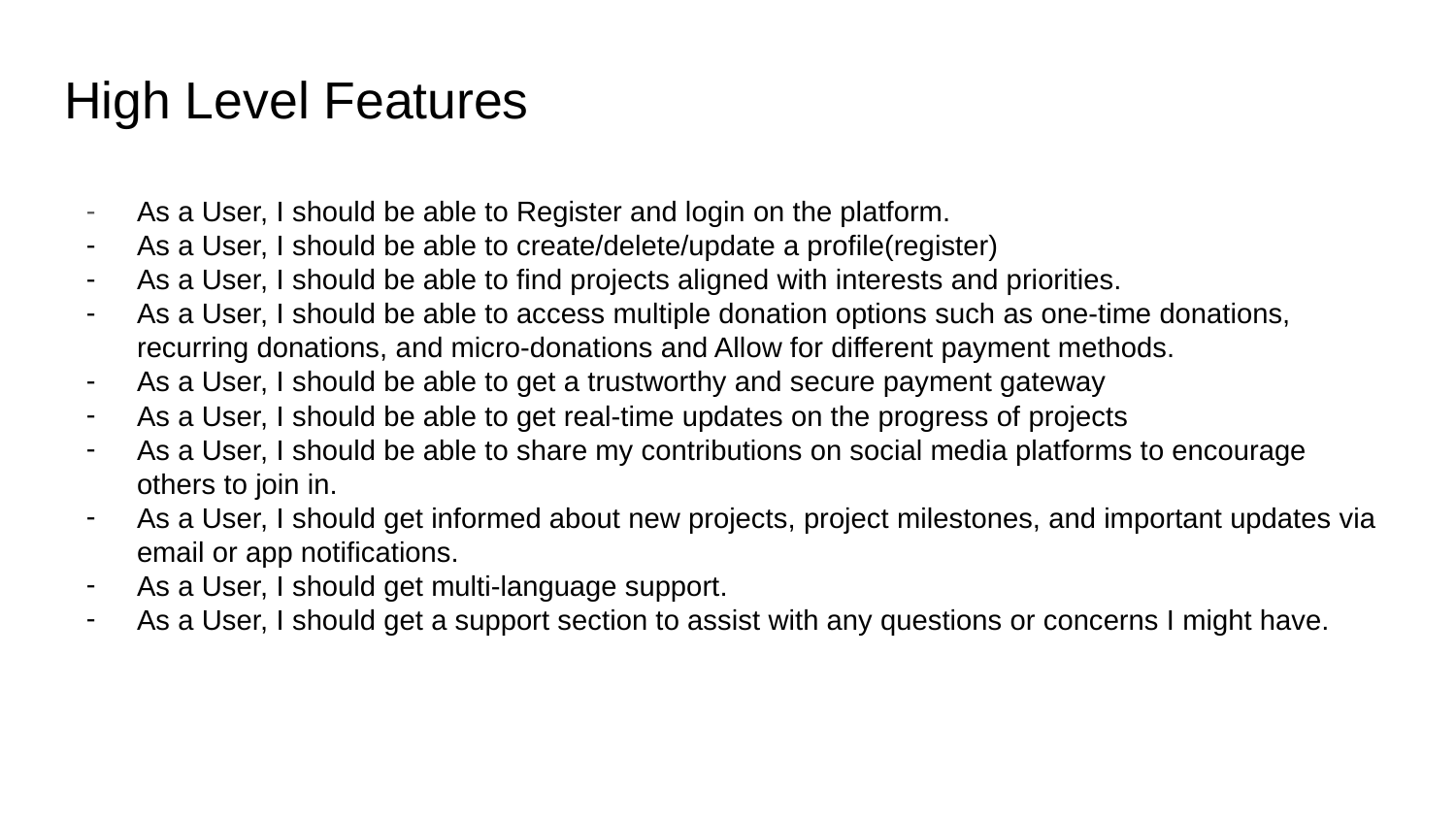

# High Level Features
As a User, I should be able to Register and login on the platform.
As a User, I should be able to create/delete/update a profile(register)
As a User, I should be able to find projects aligned with interests and priorities.
As a User, I should be able to access multiple donation options such as one-time donations, recurring donations, and micro-donations and Allow for different payment methods.
As a User, I should be able to get a trustworthy and secure payment gateway
As a User, I should be able to get real-time updates on the progress of projects
As a User, I should be able to share my contributions on social media platforms to encourage others to join in.
As a User, I should get informed about new projects, project milestones, and important updates via email or app notifications.
As a User, I should get multi-language support.
As a User, I should get a support section to assist with any questions or concerns I might have.